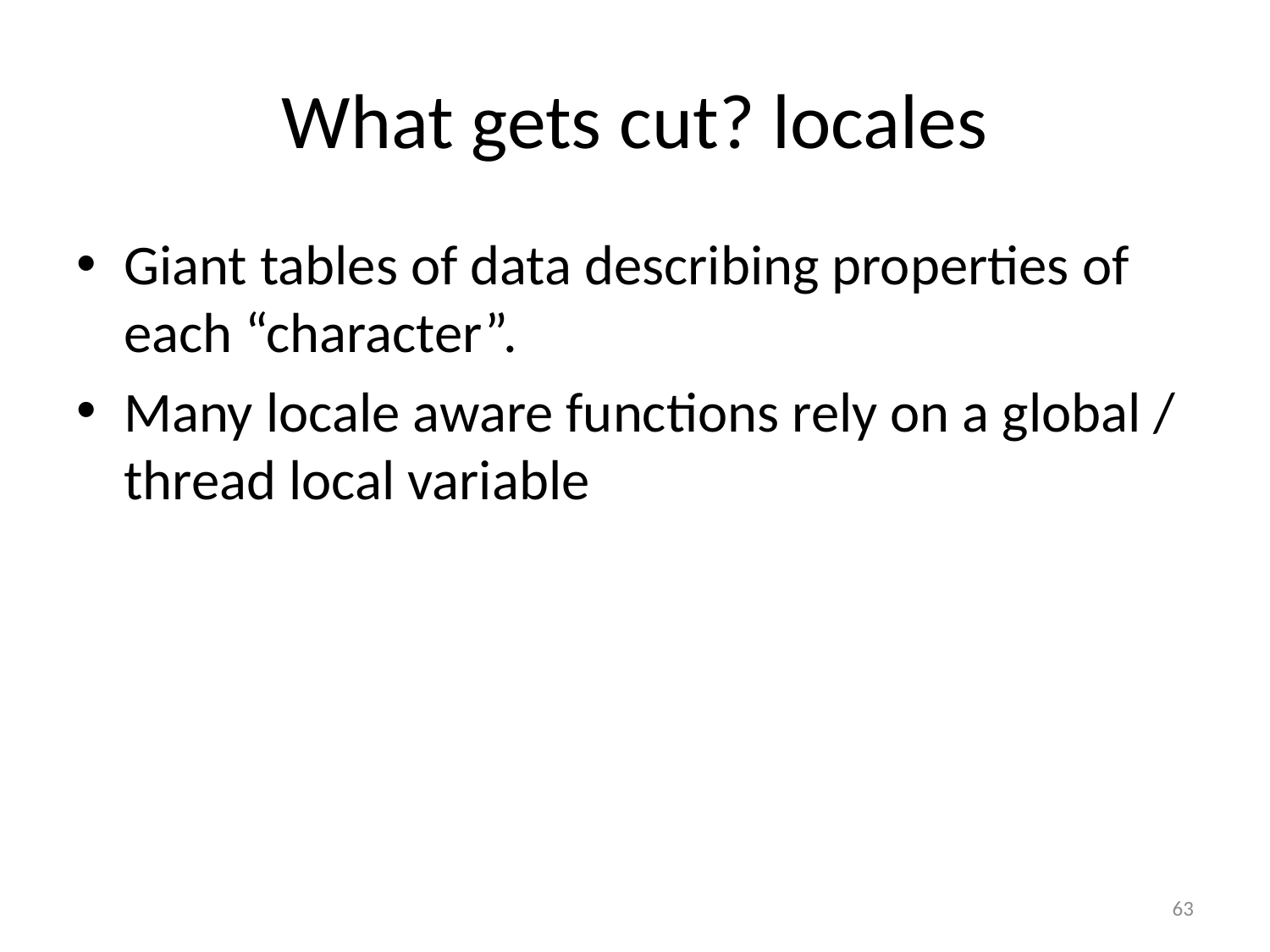

# What gets cut? locales
Giant tables of data describing properties of each “character”.
Many locale aware functions rely on a global / thread local variable
63